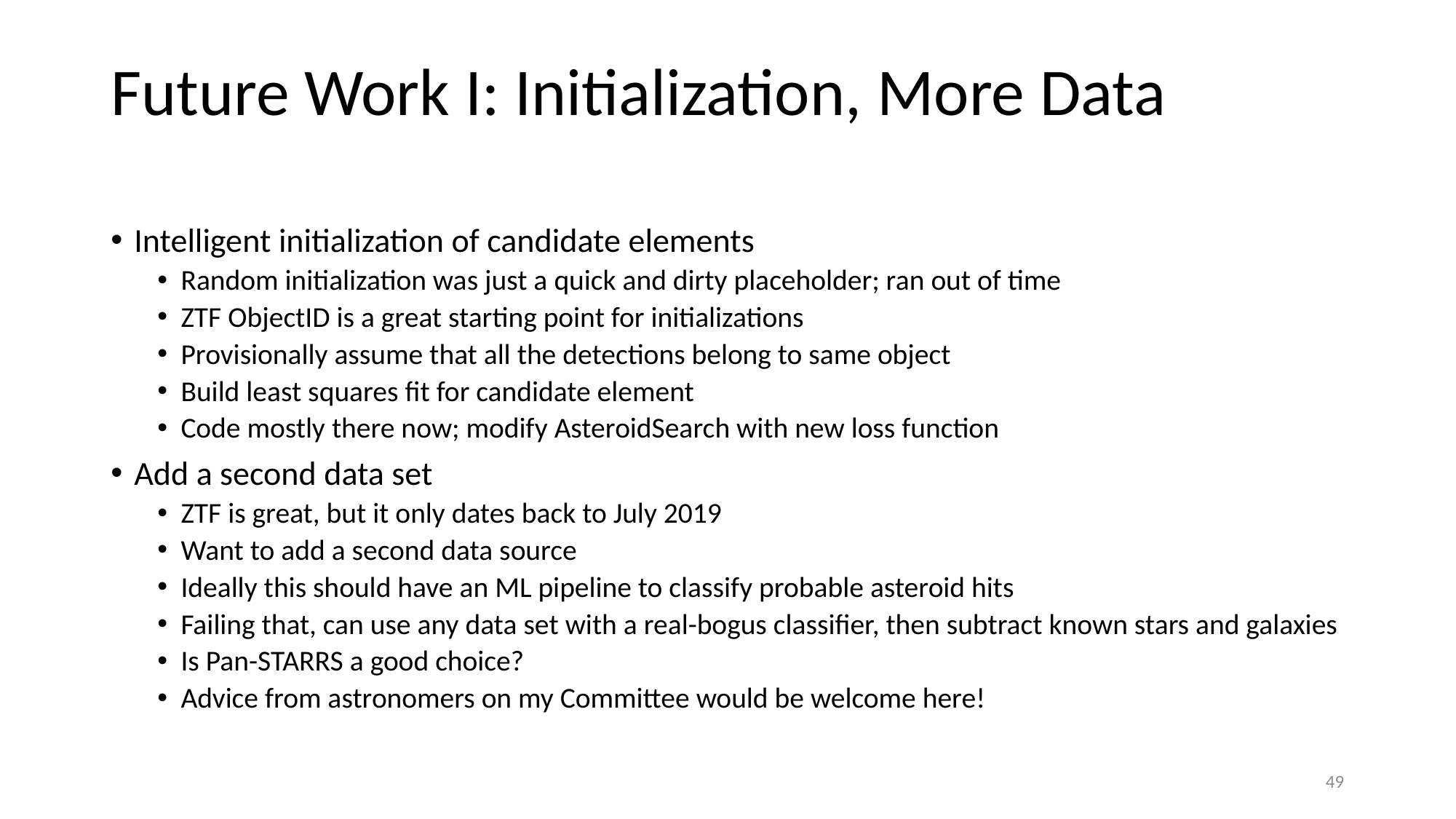

# Future Work I: Initialization, More Data
Intelligent initialization of candidate elements
Random initialization was just a quick and dirty placeholder; ran out of time
ZTF ObjectID is a great starting point for initializations
Provisionally assume that all the detections belong to same object
Build least squares fit for candidate element
Code mostly there now; modify AsteroidSearch with new loss function
Add a second data set
ZTF is great, but it only dates back to July 2019
Want to add a second data source
Ideally this should have an ML pipeline to classify probable asteroid hits
Failing that, can use any data set with a real-bogus classifier, then subtract known stars and galaxies
Is Pan-STARRS a good choice?
Advice from astronomers on my Committee would be welcome here!

49